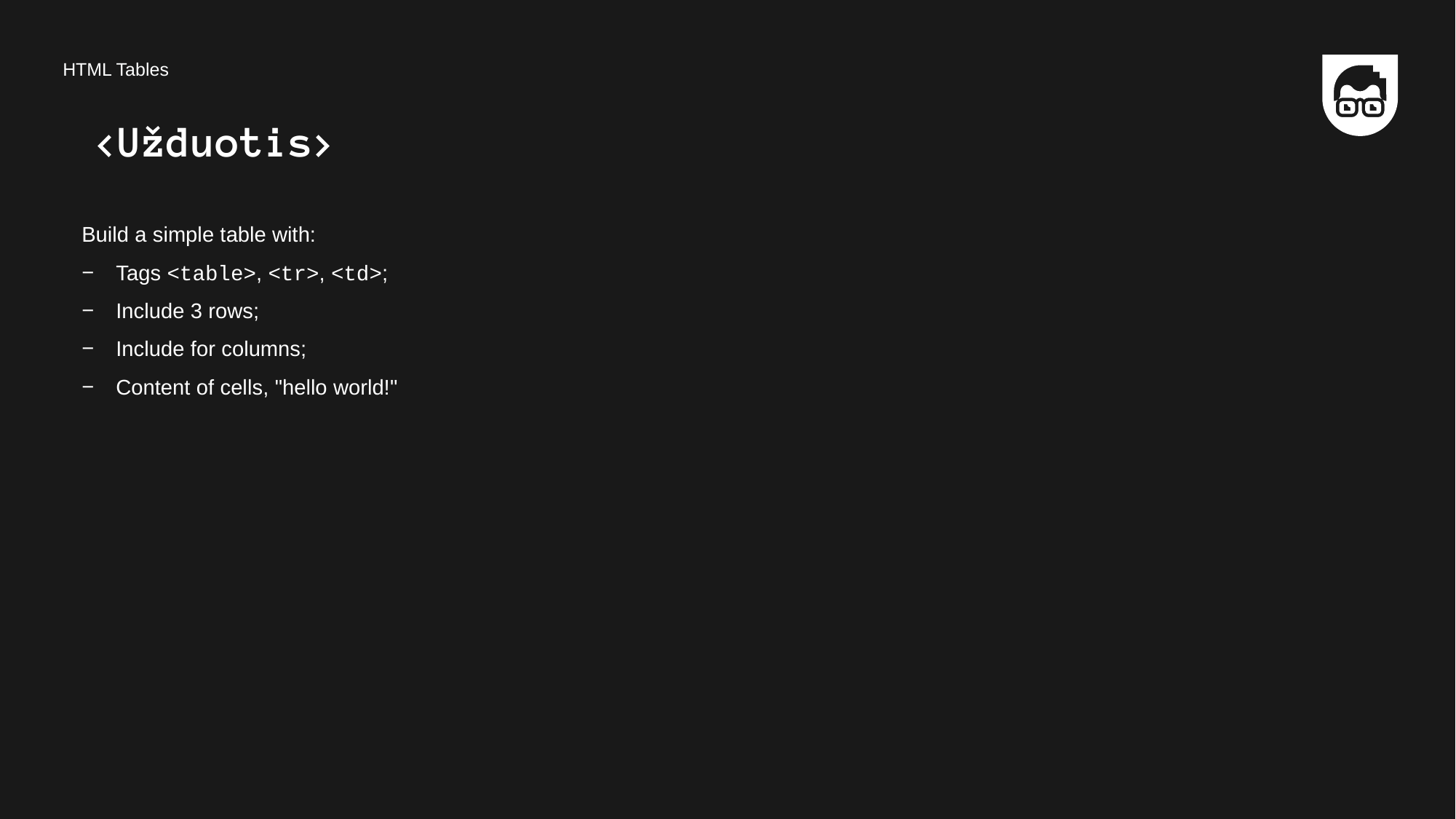

HTML Tables
<Užduotis>
Build a simple table with:
Tags <table>, <tr>, <td>;
Include 3 rows;
Include for columns;
Content of cells, "hello world!"